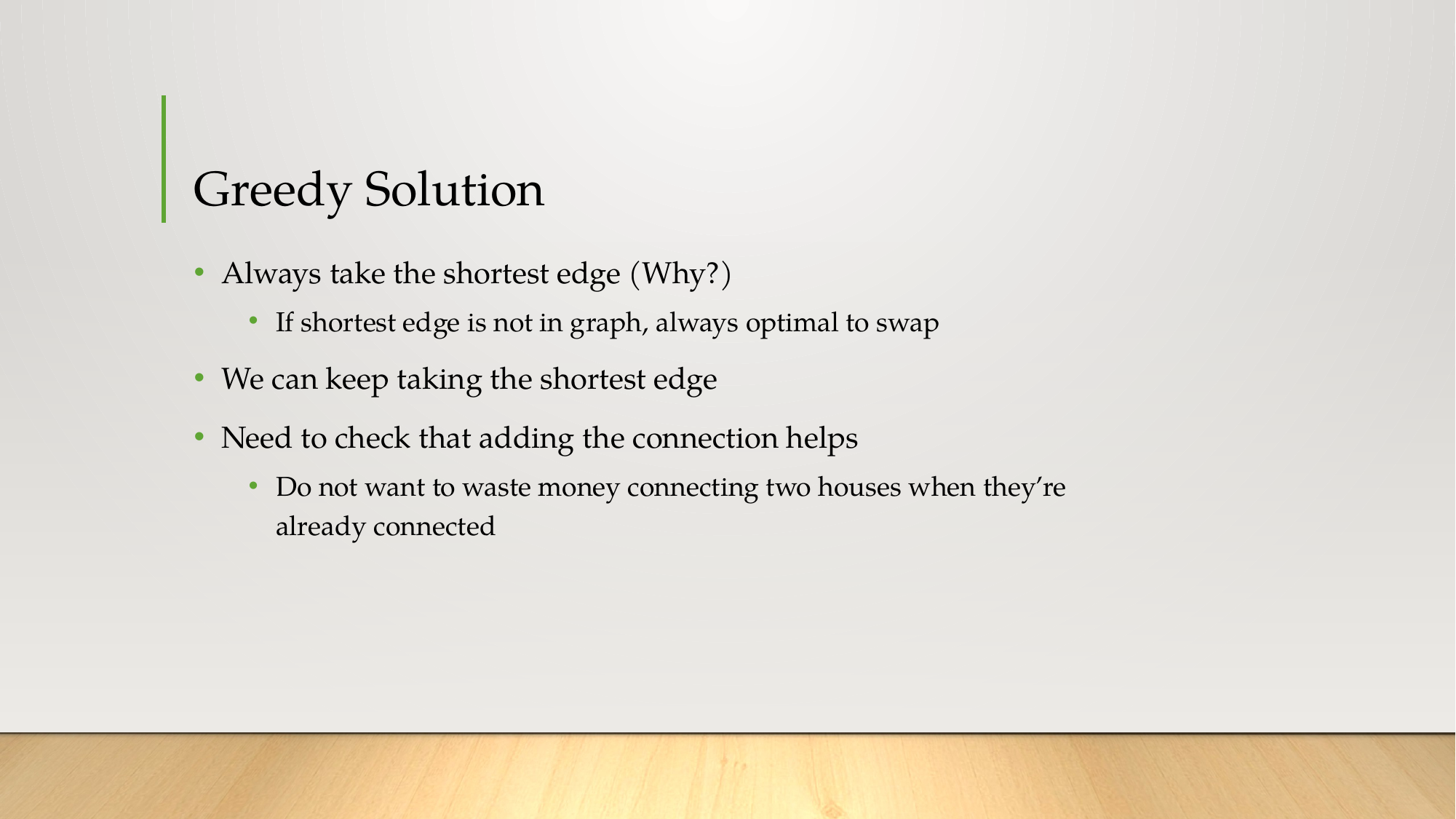

# Greedy Solution
Always take the shortest edge (Why?)
If shortest edge is not in graph, always optimal to swap
We can keep taking the shortest edge
Need to check that adding the connection helps
Do not want to waste money connecting two houses when they’re already connected